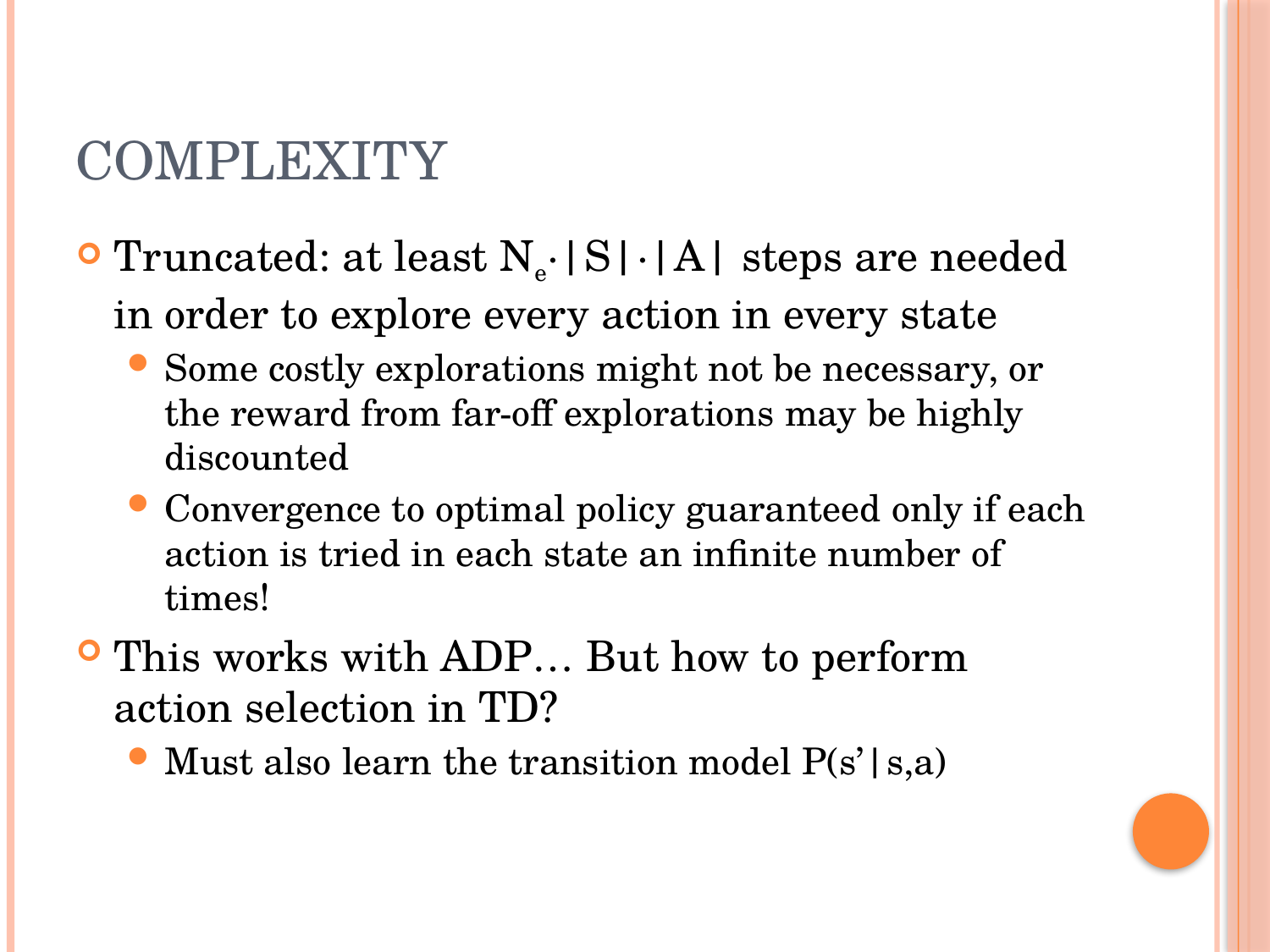

# Complexity
Truncated: at least Ne·|S|·|A| steps are needed in order to explore every action in every state
Some costly explorations might not be necessary, or the reward from far-off explorations may be highly discounted
Convergence to optimal policy guaranteed only if each action is tried in each state an infinite number of times!
This works with ADP… But how to perform action selection in TD?
Must also learn the transition model P(s’|s,a)